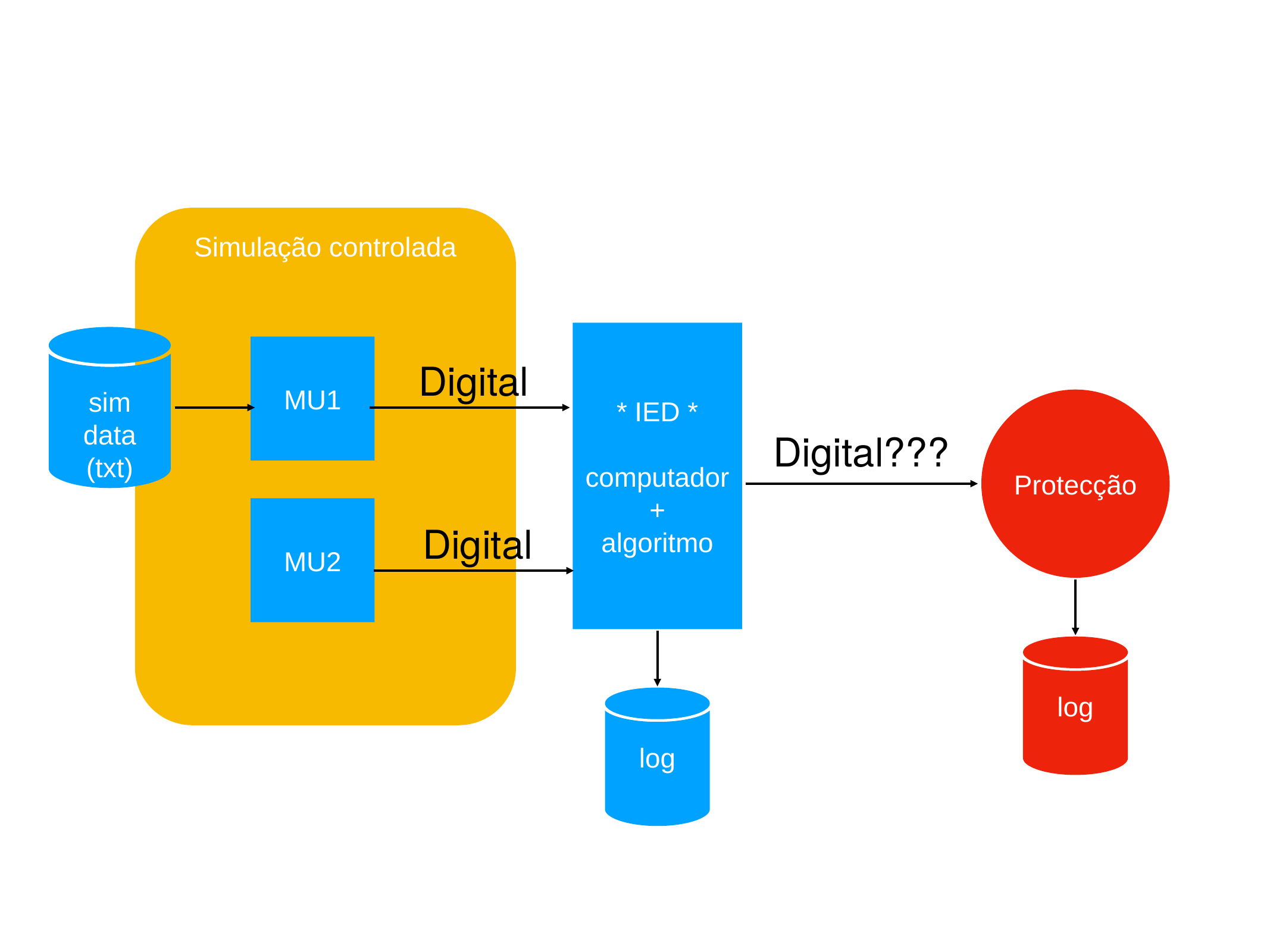

Simulação controlada
* IED *

computador
+
algoritmo
sim
data
(txt)
MU1
Digital
Protecção

Digital???

MU2
Digital

log
log